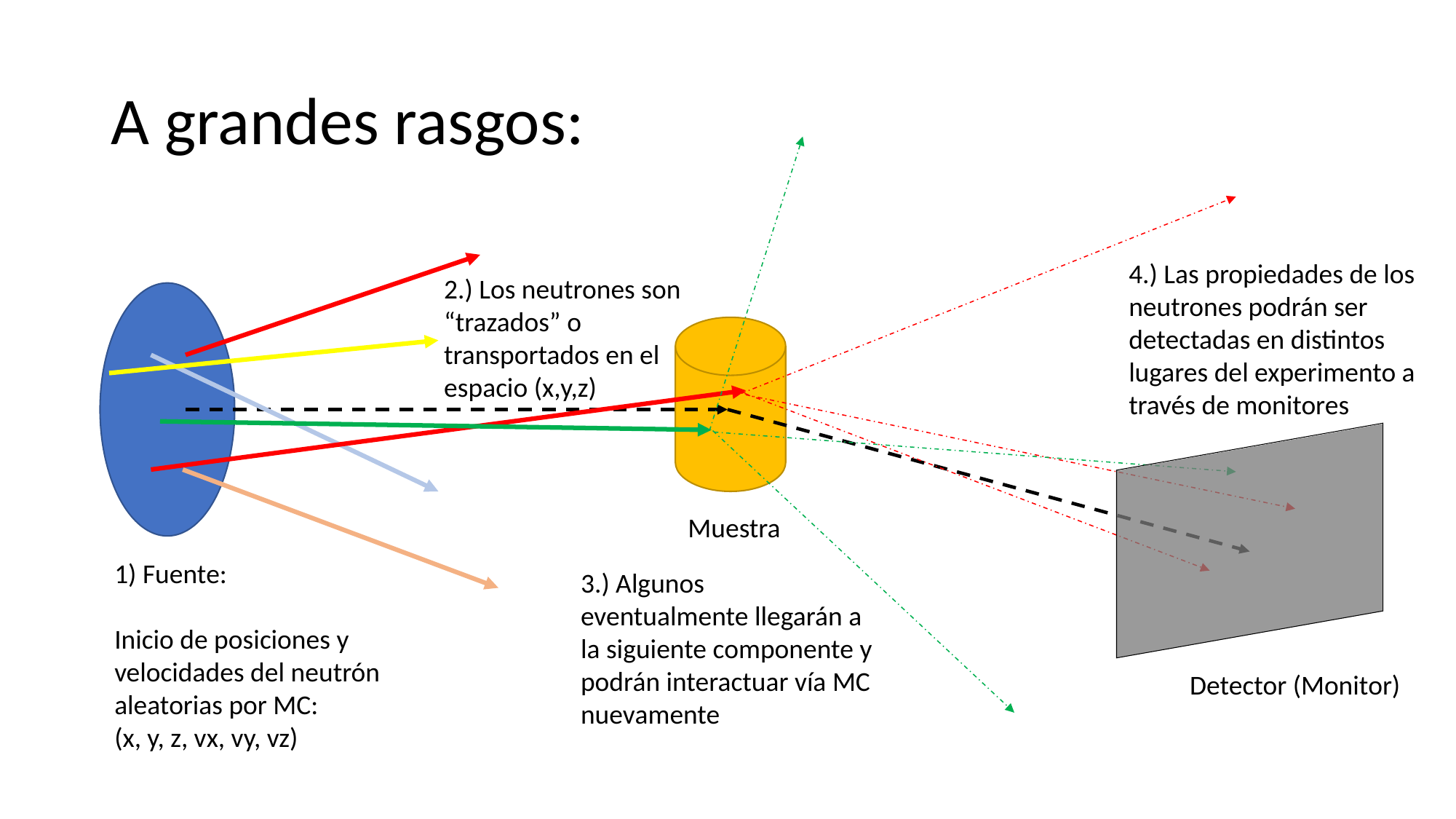

# A grandes rasgos:
4.) Las propiedades de los neutrones podrán ser detectadas en distintos lugares del experimento a través de monitores
2.) Los neutrones son “trazados” o transportados en el espacio (x,y,z)

Muestra
1) Fuente:

Inicio de posiciones y velocidades del neutrón aleatorias por MC:
(x, y, z, vx, vy, vz)
3.) Algunos eventualmente llegarán a la siguiente componente y podrán interactuar vía MC nuevamente
Detector (Monitor)